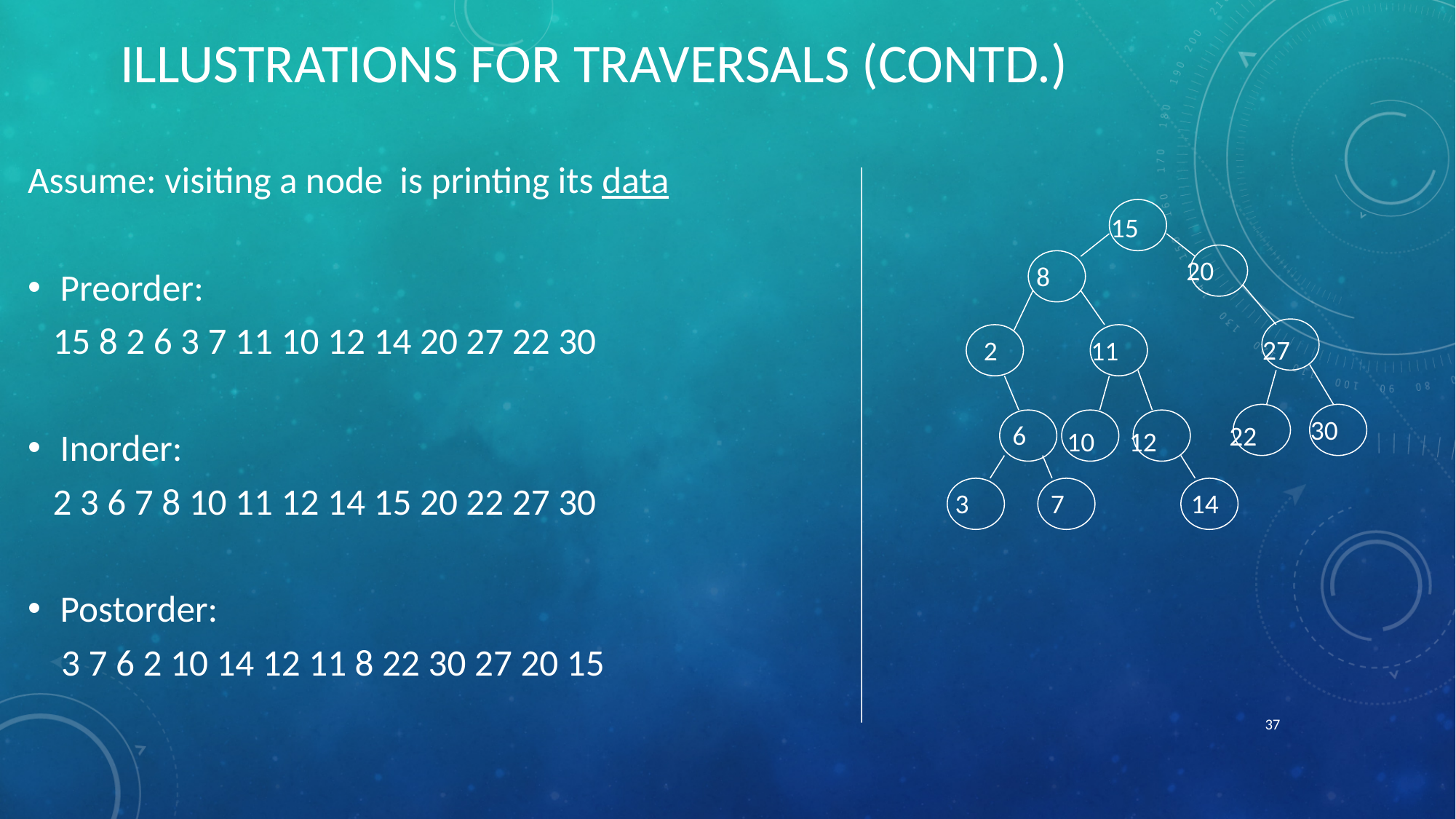

# Illustrations for Traversals (Contd.)
Assume: visiting a node  is printing its data

Preorder:
   15 8 2 6 3 7 11 10 12 14 20 27 22 30

Inorder:
   2 3 6 7 8 10 11 12 14 15 20 22 27 30

Postorder:
    3 7 6 2 10 14 12 11 8 22 30 27 20 15

15

20

8

27
11
2

30

22
10
12

3
7
14
6
37